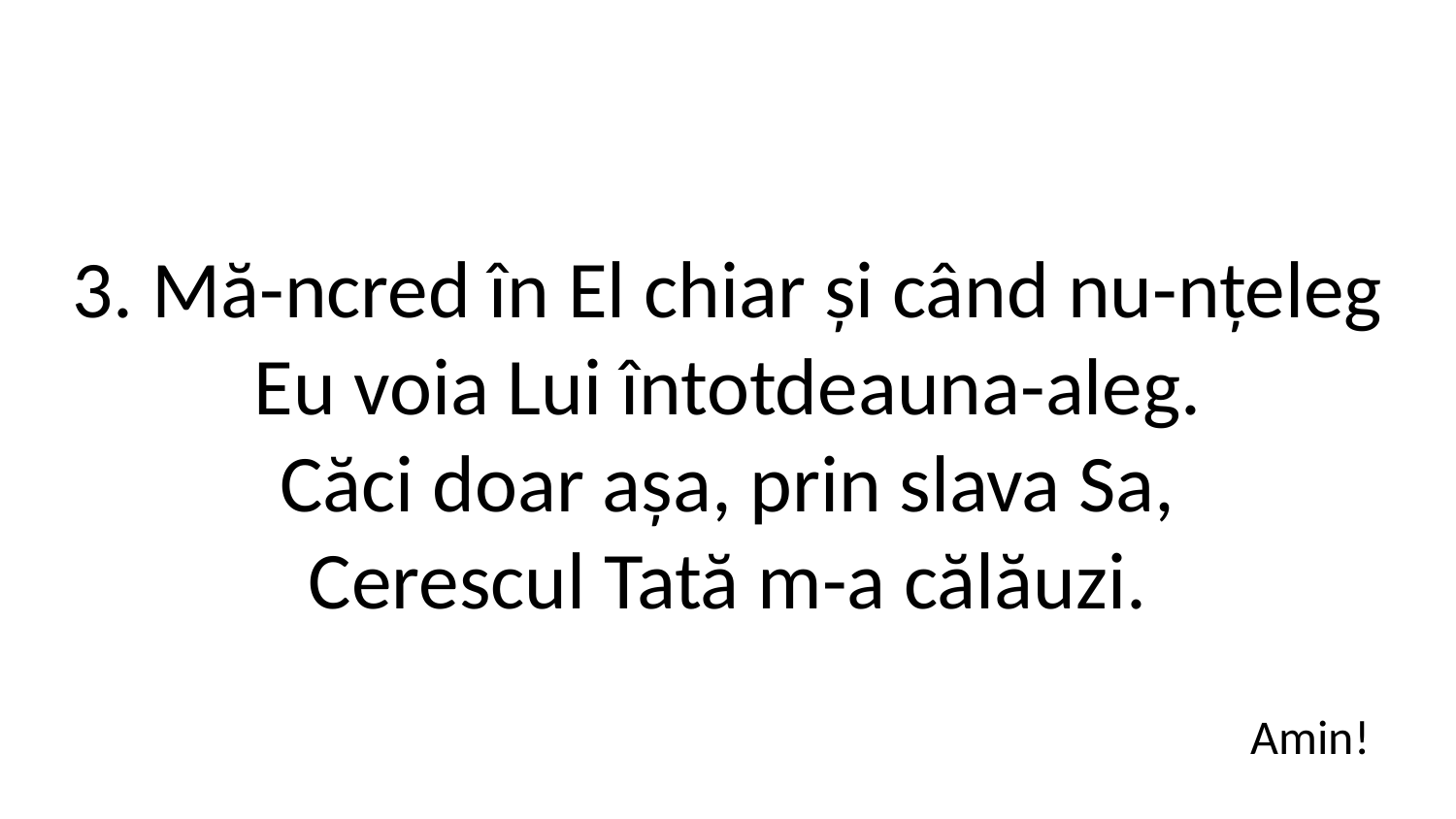

3. Mă-ncred în El chiar și când nu-nțeleg
Eu voia Lui întotdeauna-aleg.
Căci doar așa, prin slava Sa,
Cerescul Tată m-a călăuzi.

Amin!